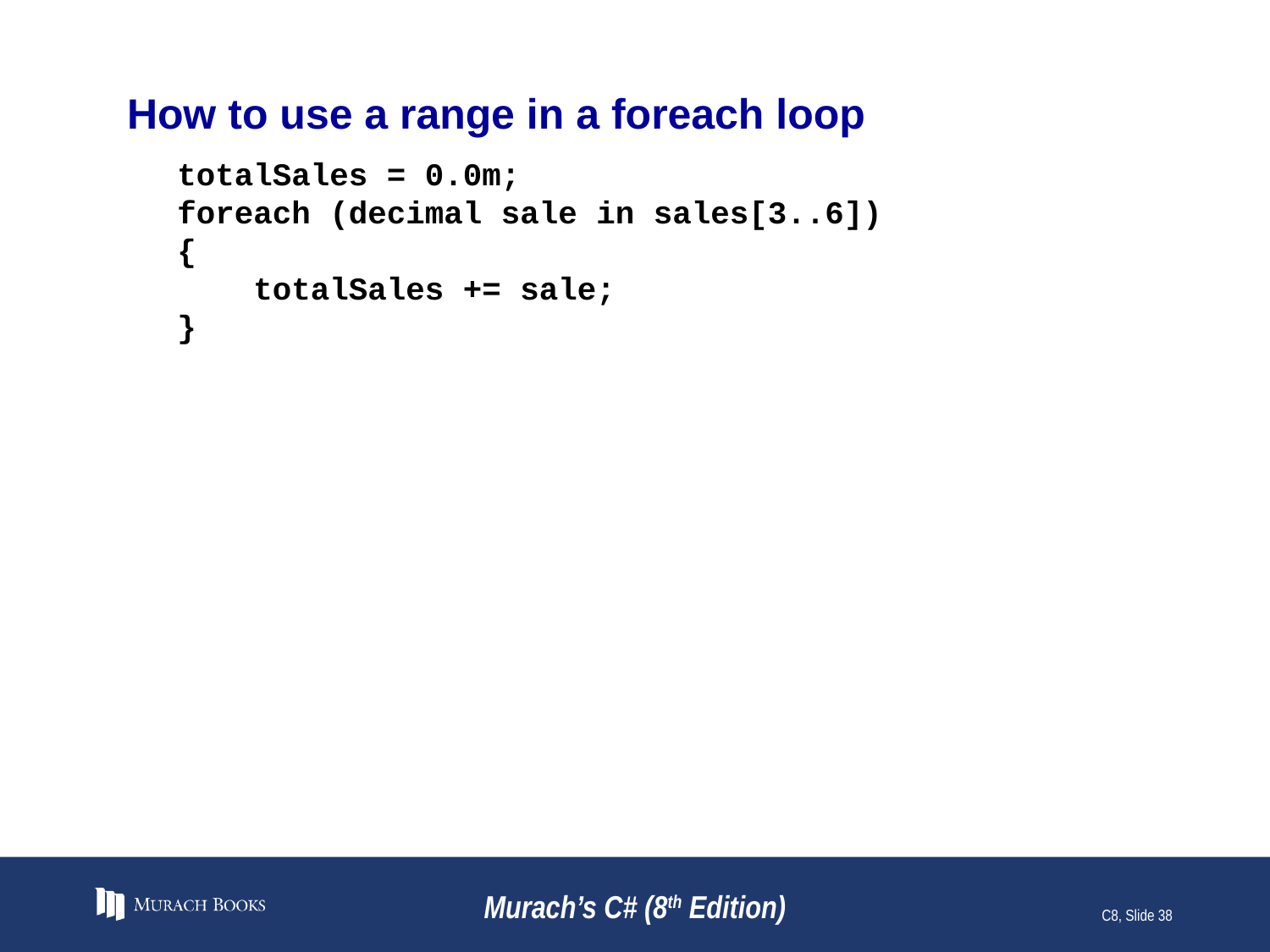

# How to use a range in a foreach loop
totalSales = 0.0m;
foreach (decimal sale in sales[3..6])
{
    totalSales += sale;
}

Murach’s C# (8th Edition)

C8, Slide 38